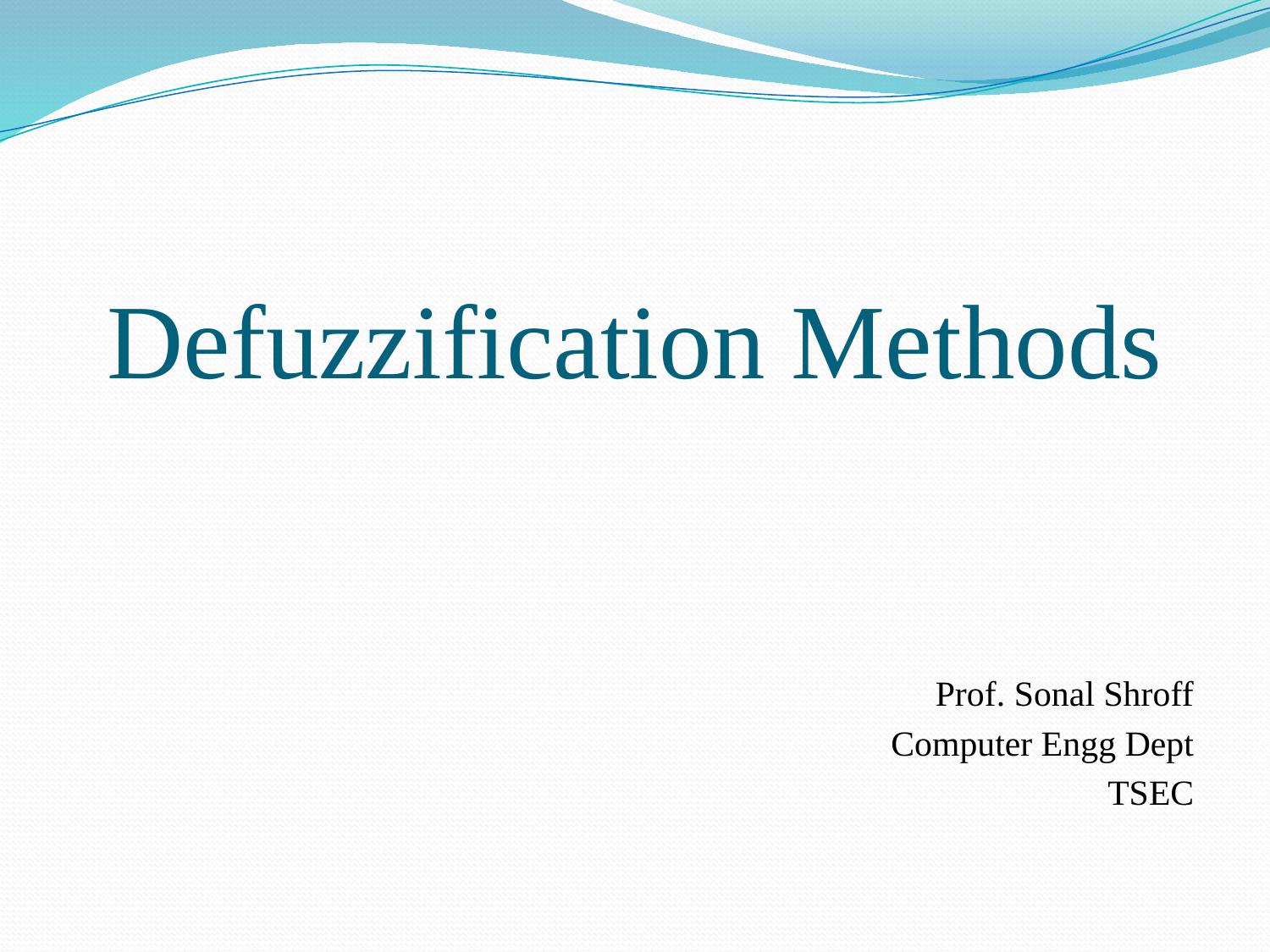

# Defuzzification Methods
Prof. Sonal Shroff
    Computer Engg Dept
    TSEC